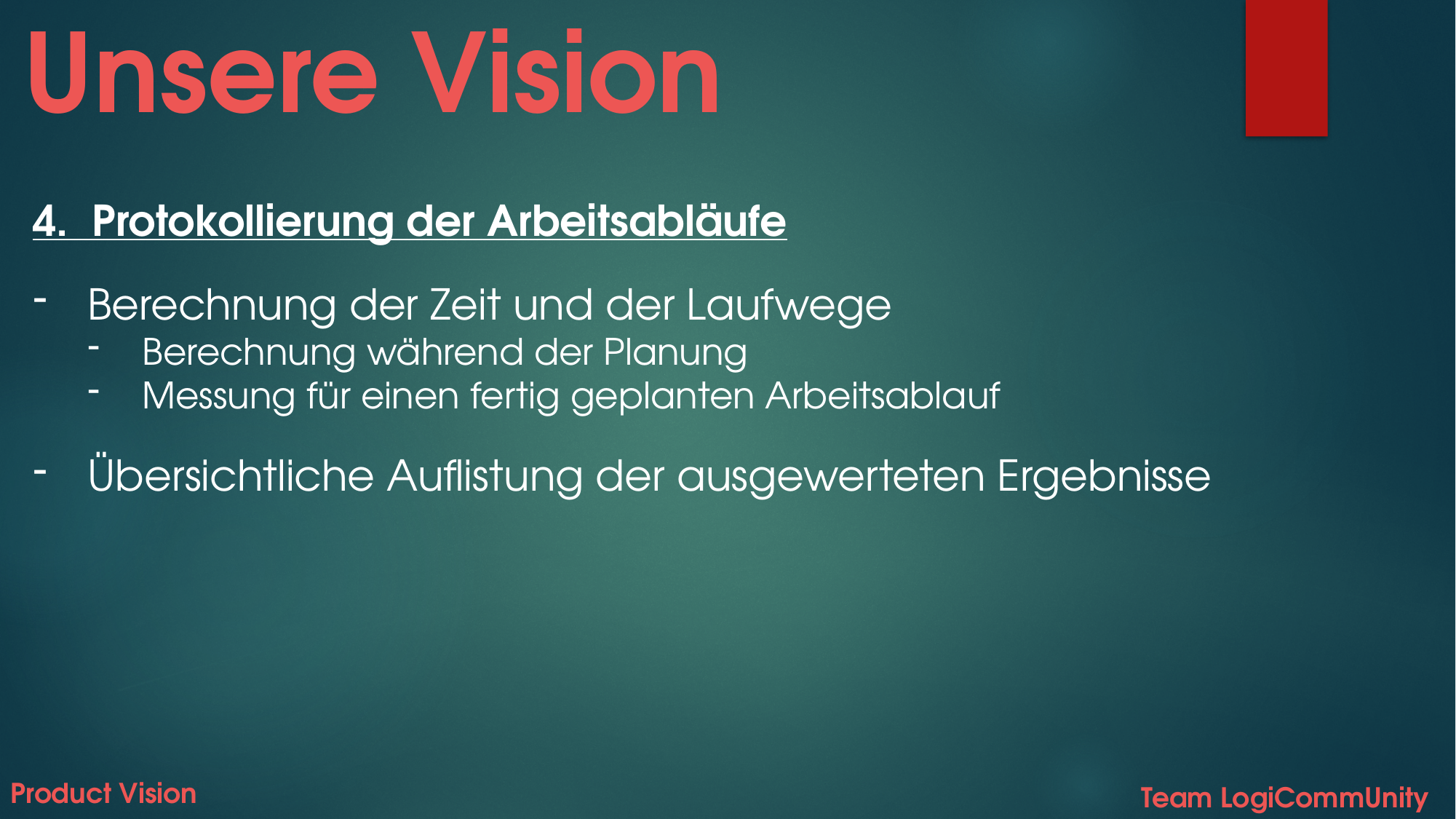

# Unsere Vision
4.  Protokollierung der Arbeitsabläufe

Berechnung der Zeit und der Laufwege
Berechnung während der Planung
Messung für einen fertig geplanten Arbeitsablauf

Übersichtliche Auflistung der ausgewerteten Ergebnisse
Product Vision
Team LogiCommUnity